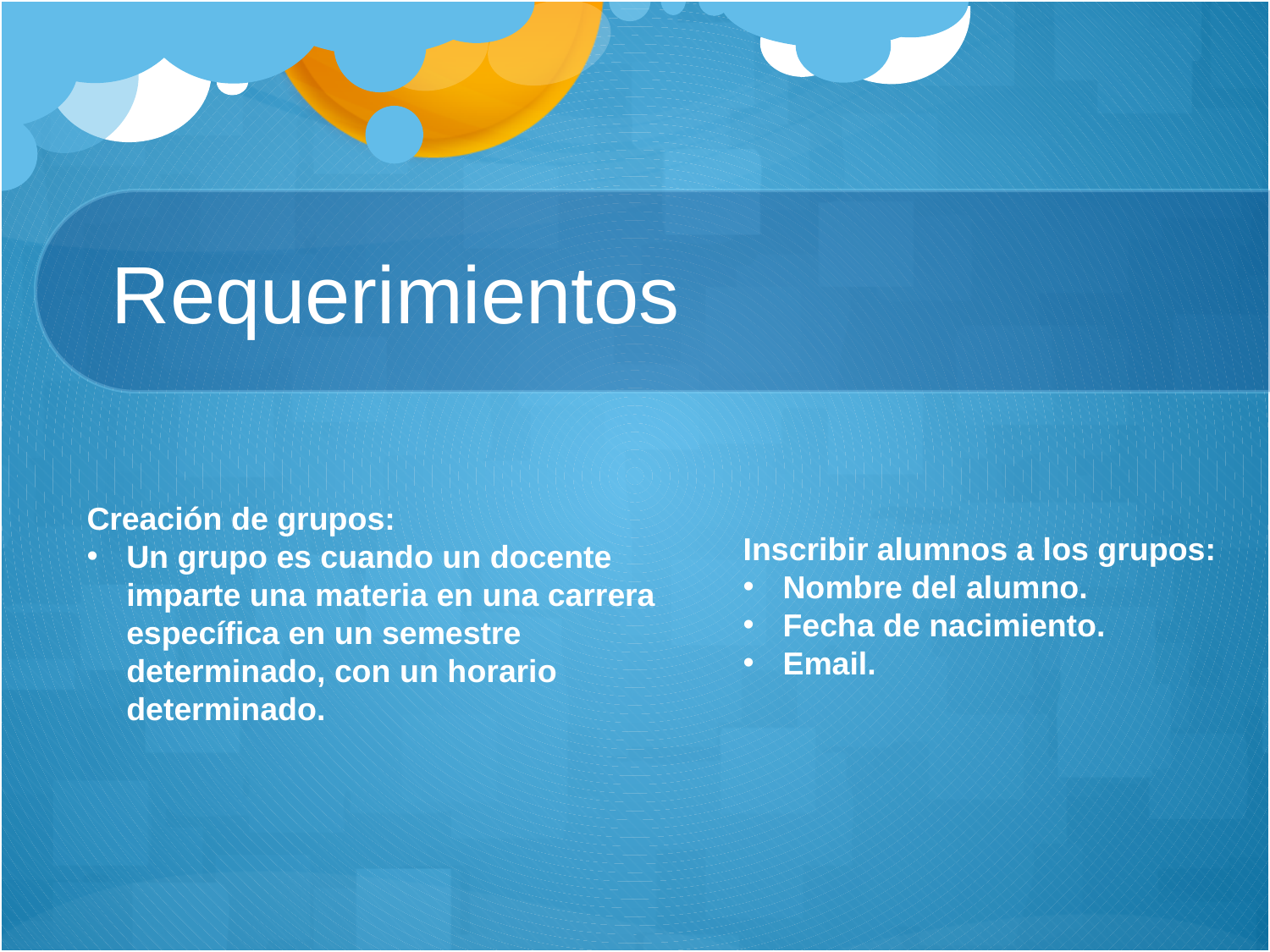

# Requerimientos
Creación de grupos:
Un grupo es cuando un docente imparte una materia en una carrera específica en un semestre determinado, con un horario determinado.

Inscribir alumnos a los grupos:
Nombre del alumno.
Fecha de nacimiento.
Email.